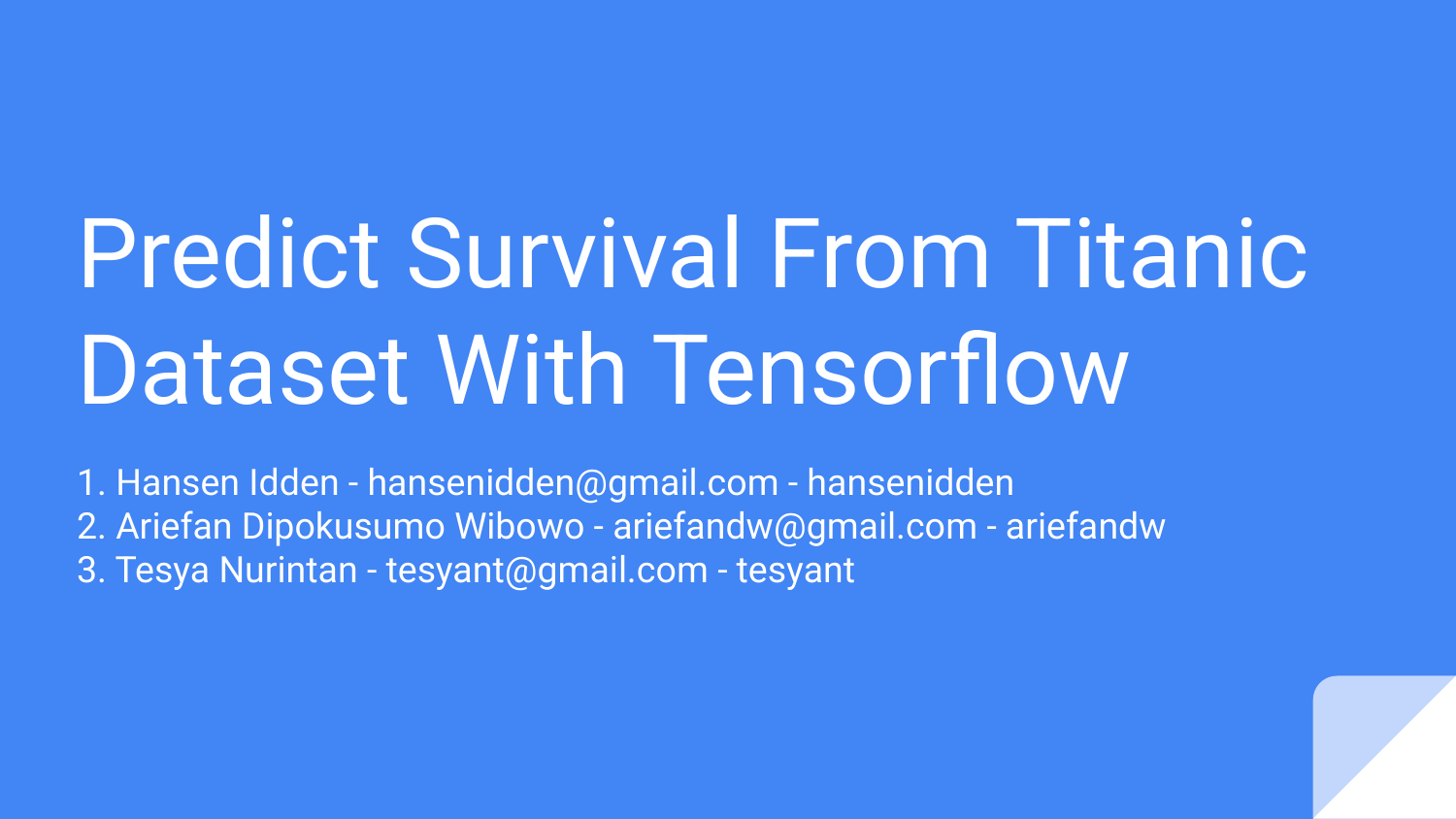

# Predict Survival From Titanic Dataset With Tensorflow
1. Hansen Idden - hansenidden@gmail.com - hansenidden
2. Ariefan Dipokusumo Wibowo - ariefandw@gmail.com - ariefandw
3. Tesya Nurintan - tesyant@gmail.com - tesyant